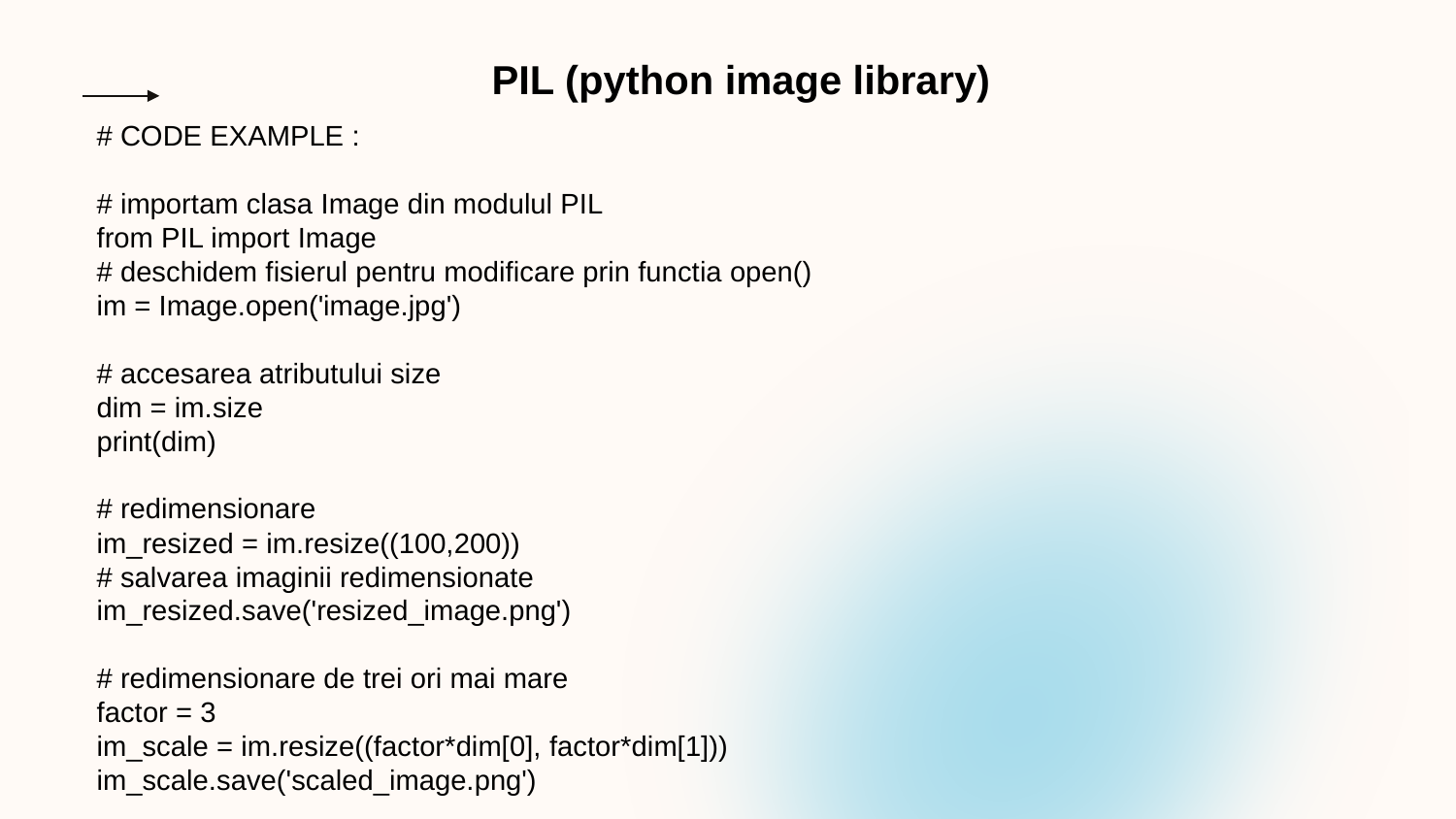

PIL (python image library)
# CODE EXAMPLE :
# importam clasa Image din modulul PIL
from PIL import Image
# deschidem fisierul pentru modificare prin functia open()
im = Image.open('image.jpg')
# accesarea atributului size
dim = im.size
print(dim)
# redimensionare
im_resized = im.resize((100,200))
# salvarea imaginii redimensionate
im_resized.save('resized_image.png')
# redimensionare de trei ori mai mare
factor = 3
im_scale = im.resize((factor*dim[0], factor*dim[1]))
im_scale.save('scaled_image.png')